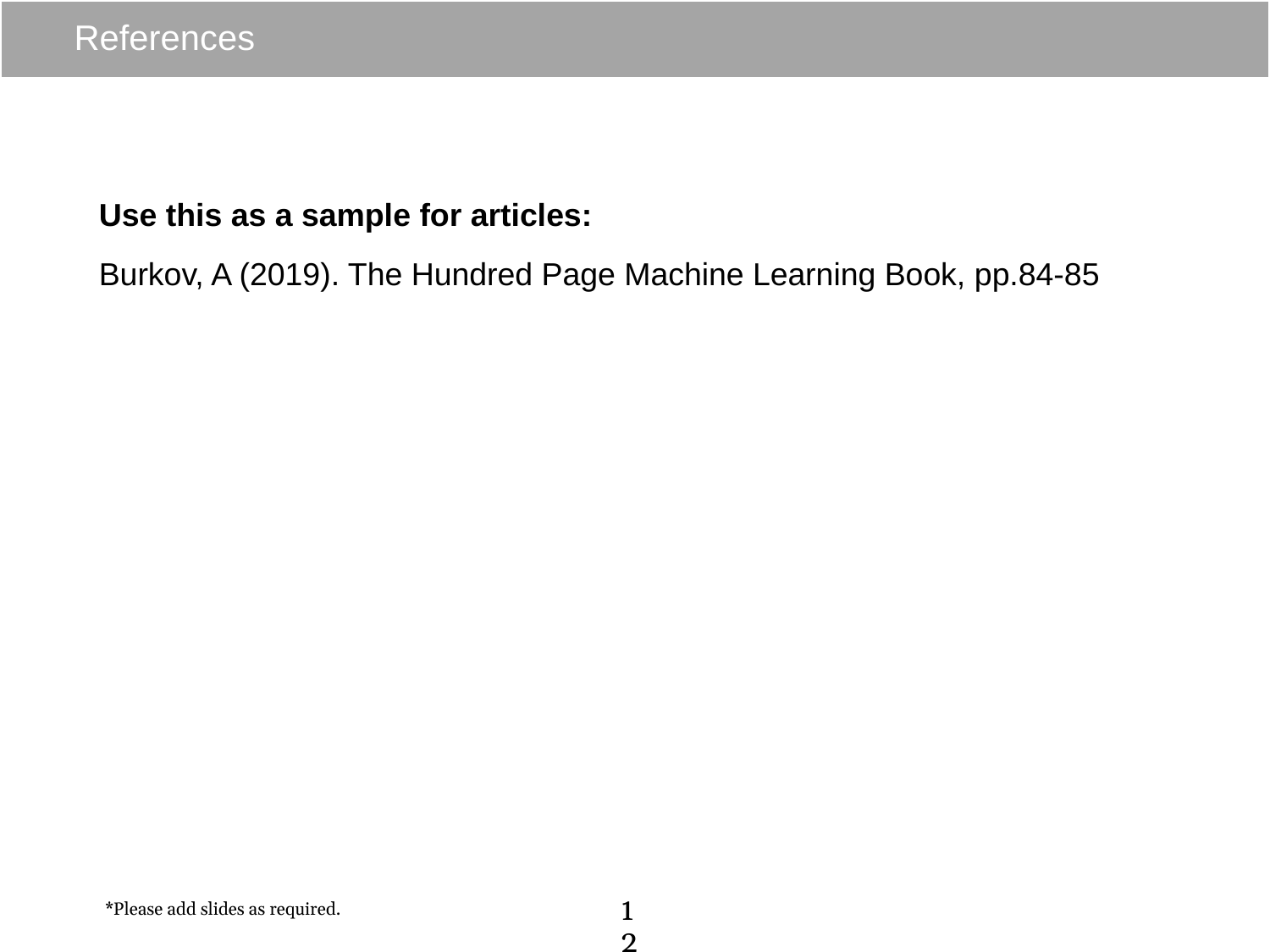

# References
Use this as a sample for articles:
Burkov, A (2019). The Hundred Page Machine Learning Book, pp.84-85
12
*Please add slides as required.